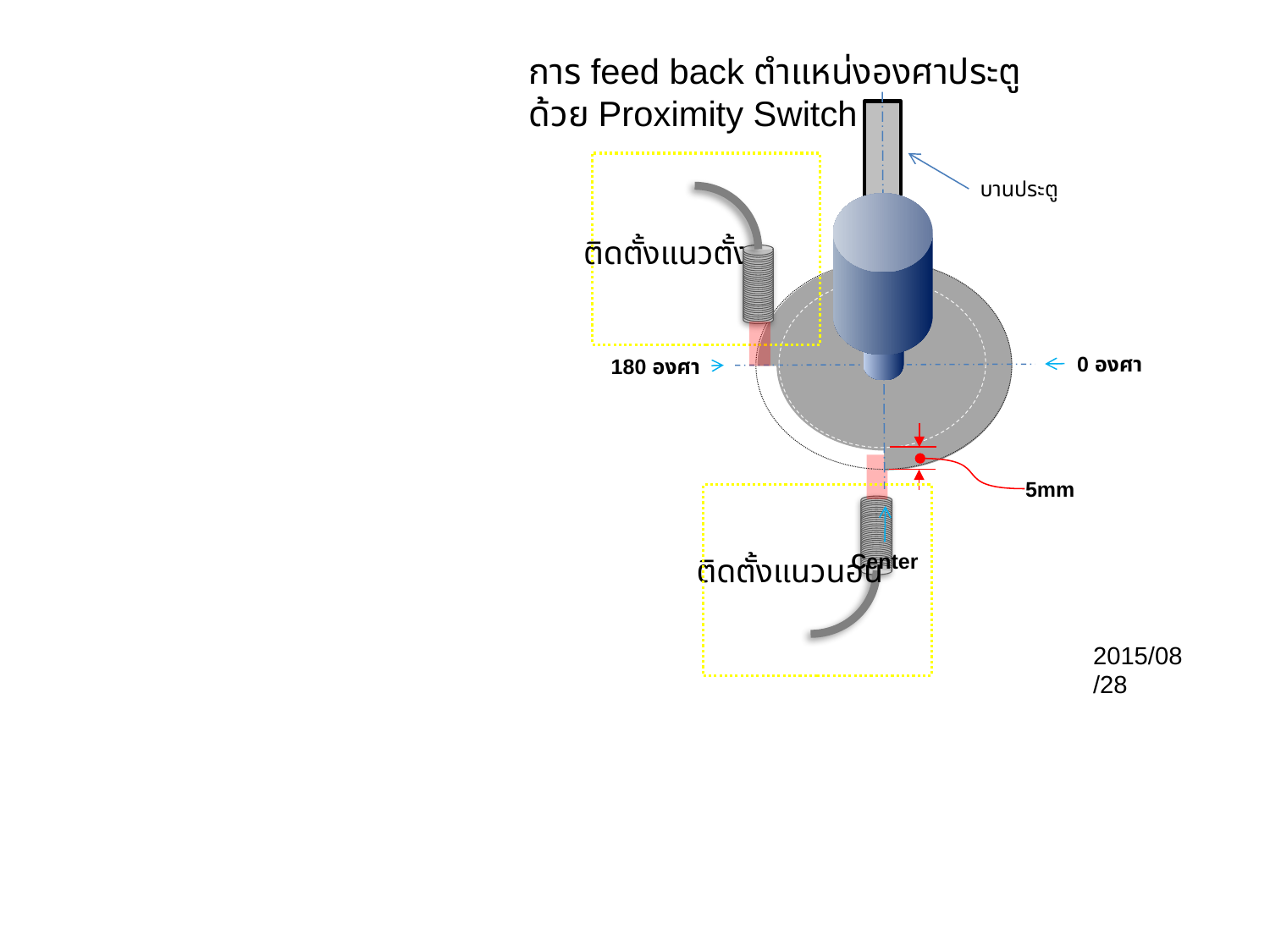

การ feed back ตำแหน่งองศาประตู
ด้วย Proximity Switch

บานประตู

ติดตั้งแนวตั้ง

0 องศา
180 องศา
5mm

Center
ติดตั้งแนวนอน
2015/08/28